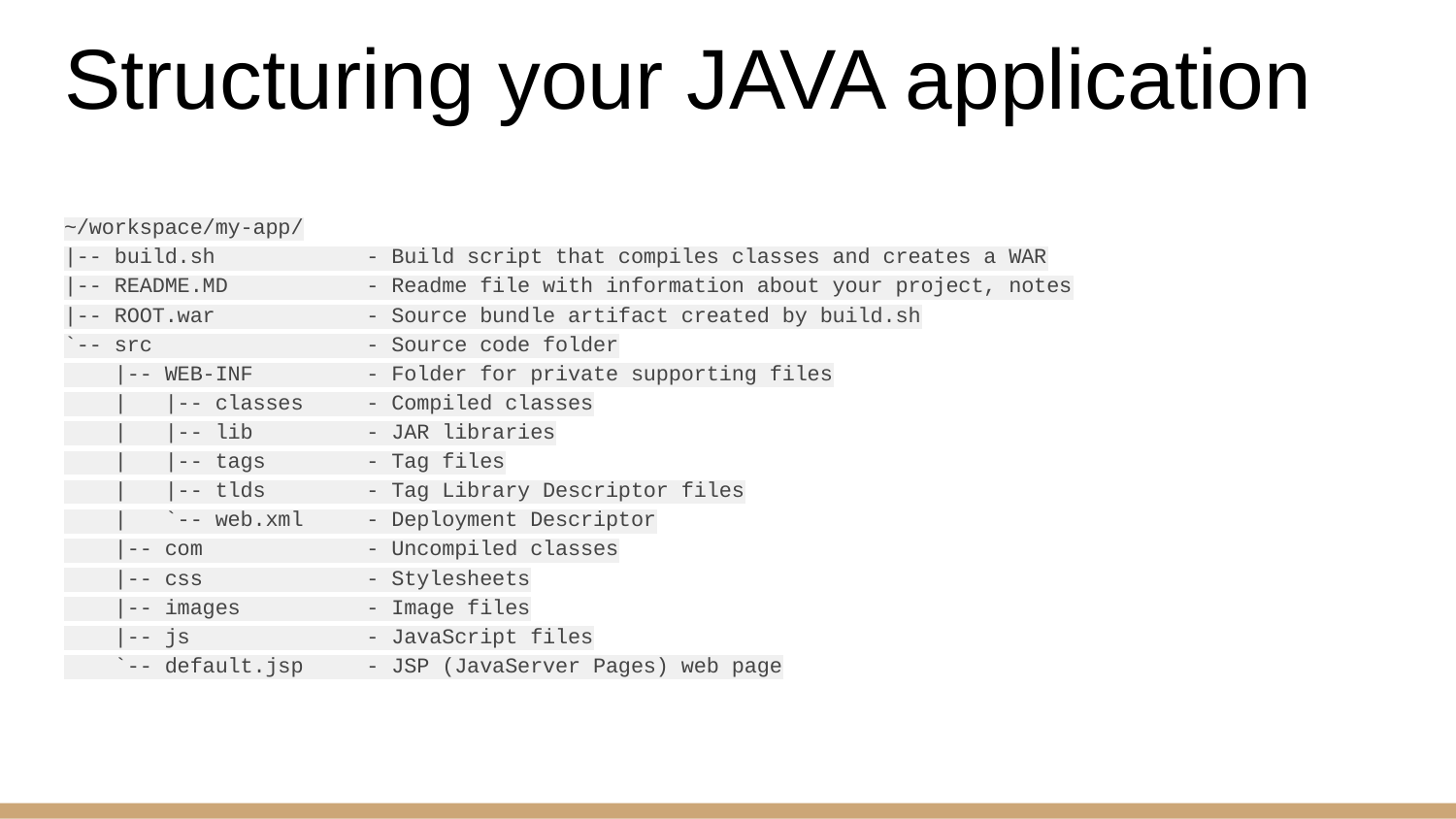

# Structuring your JAVA application
~/workspace/my-app/
|-- build.sh            - Build script that compiles classes and creates a WAR
|-- README.MD           - Readme file with information about your project, notes
|-- ROOT.war            - Source bundle artifact created by build.sh
`-- src                 - Source code folder
    |-- WEB-INF         - Folder for private supporting files
    |   |-- classes     - Compiled classes
    |   |-- lib         - JAR libraries
    |   |-- tags        - Tag files
    |   |-- tlds        - Tag Library Descriptor files
    |   `-- web.xml     - Deployment Descriptor
    |-- com             - Uncompiled classes
    |-- css             - Stylesheets
    |-- images          - Image files
    |-- js              - JavaScript files
    `-- default.jsp     - JSP (JavaServer Pages) web page